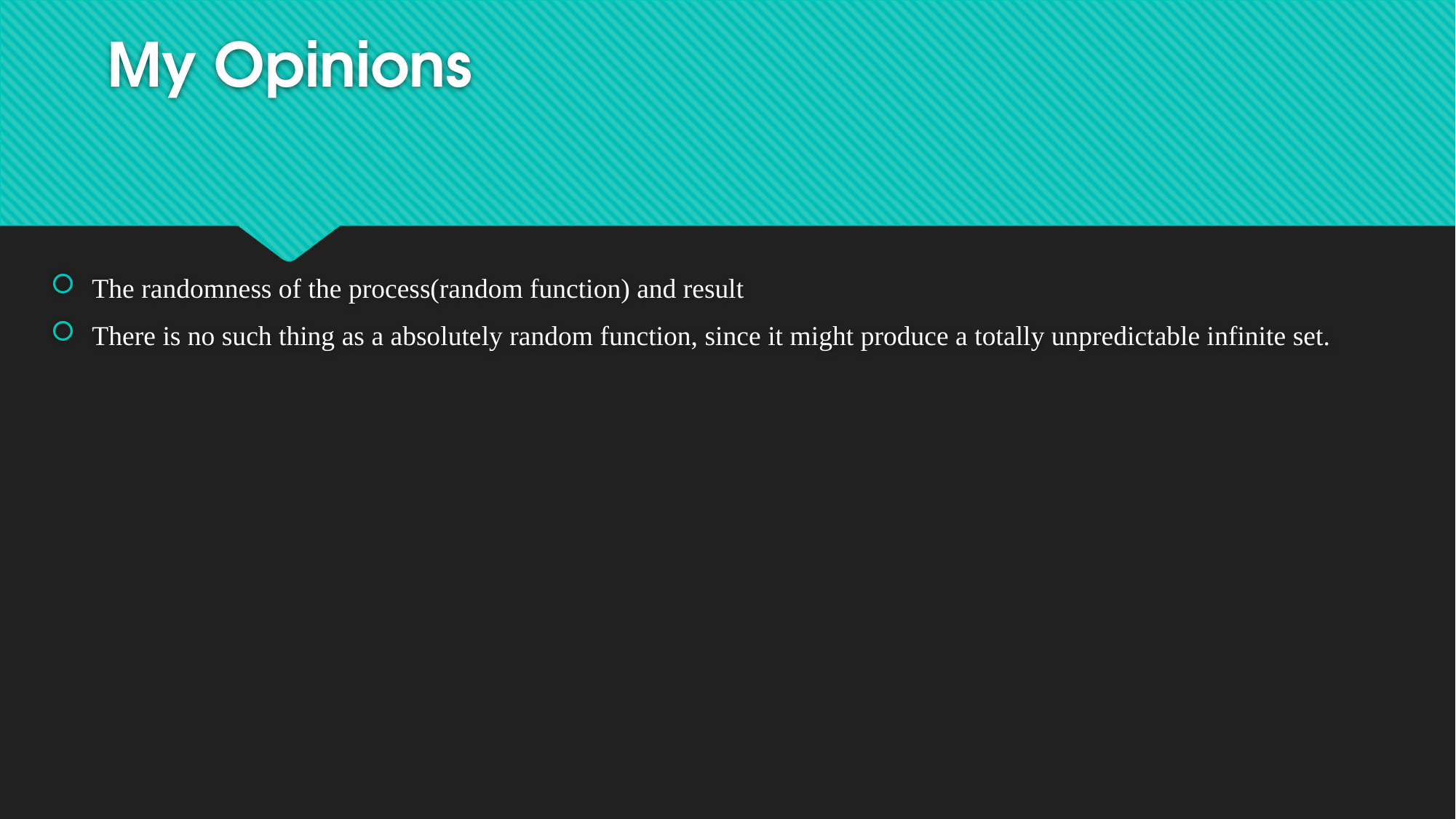

# My Opinions
The randomness of the process(random function) and result
There is no such thing as a absolutely random function, since it might produce a totally unpredictable infinite set.